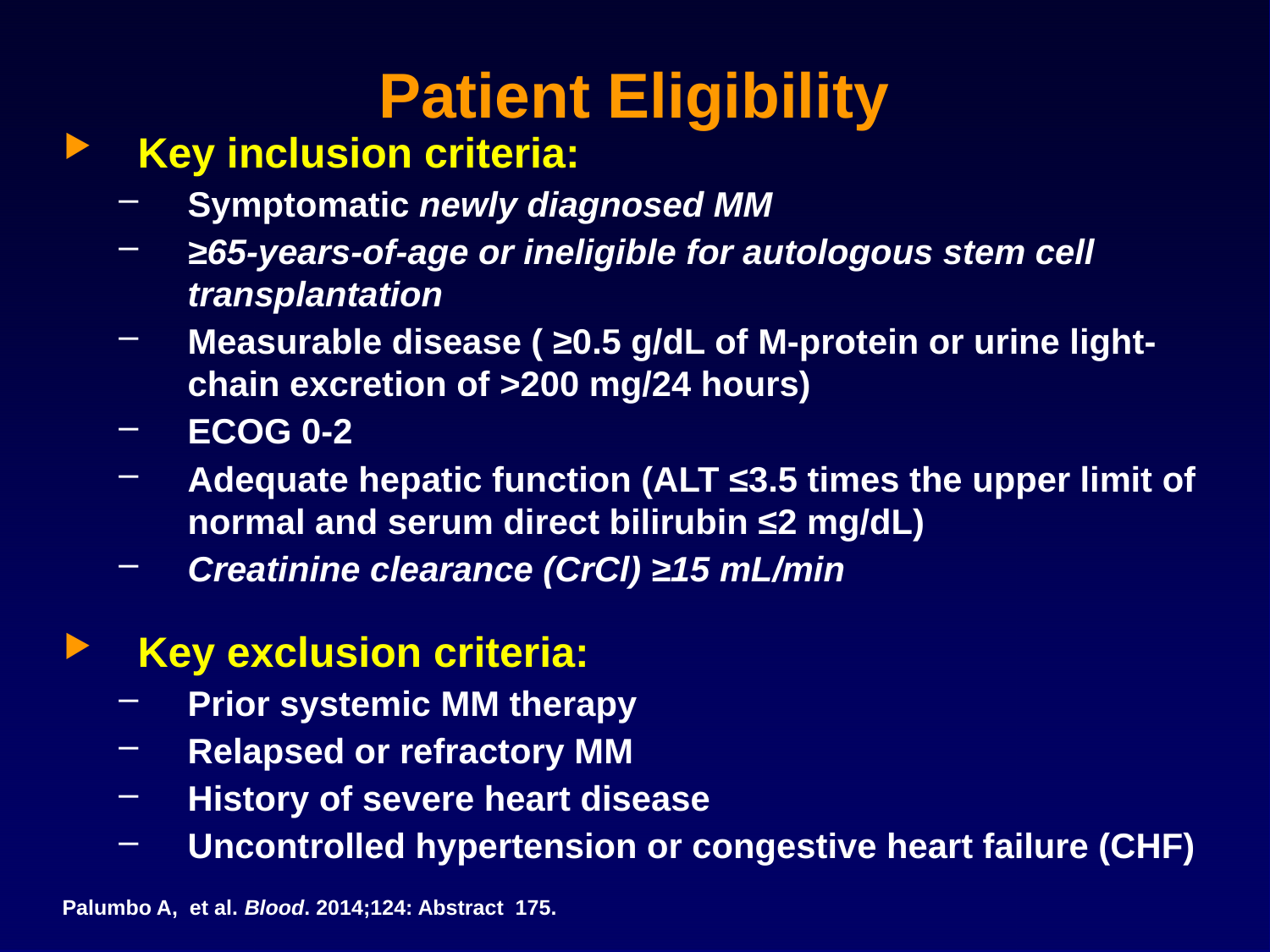

# Patient Eligibility
Key inclusion criteria:
Symptomatic newly diagnosed MM
≥65-years-of-age or ineligible for autologous stem cell transplantation
Measurable disease ( ≥0.5 g/dL of M-protein or urine light-chain excretion of >200 mg/24 hours)
ECOG 0-2
Adequate hepatic function (ALT ≤3.5 times the upper limit of normal and serum direct bilirubin ≤2 mg/dL)
Creatinine clearance (CrCl) ≥15 mL/min

Key exclusion criteria:
Prior systemic MM therapy
Relapsed or refractory MM
History of severe heart disease
Uncontrolled hypertension or congestive heart failure (CHF)
Palumbo A,  et al. Blood. 2014;124: Abstract  175.